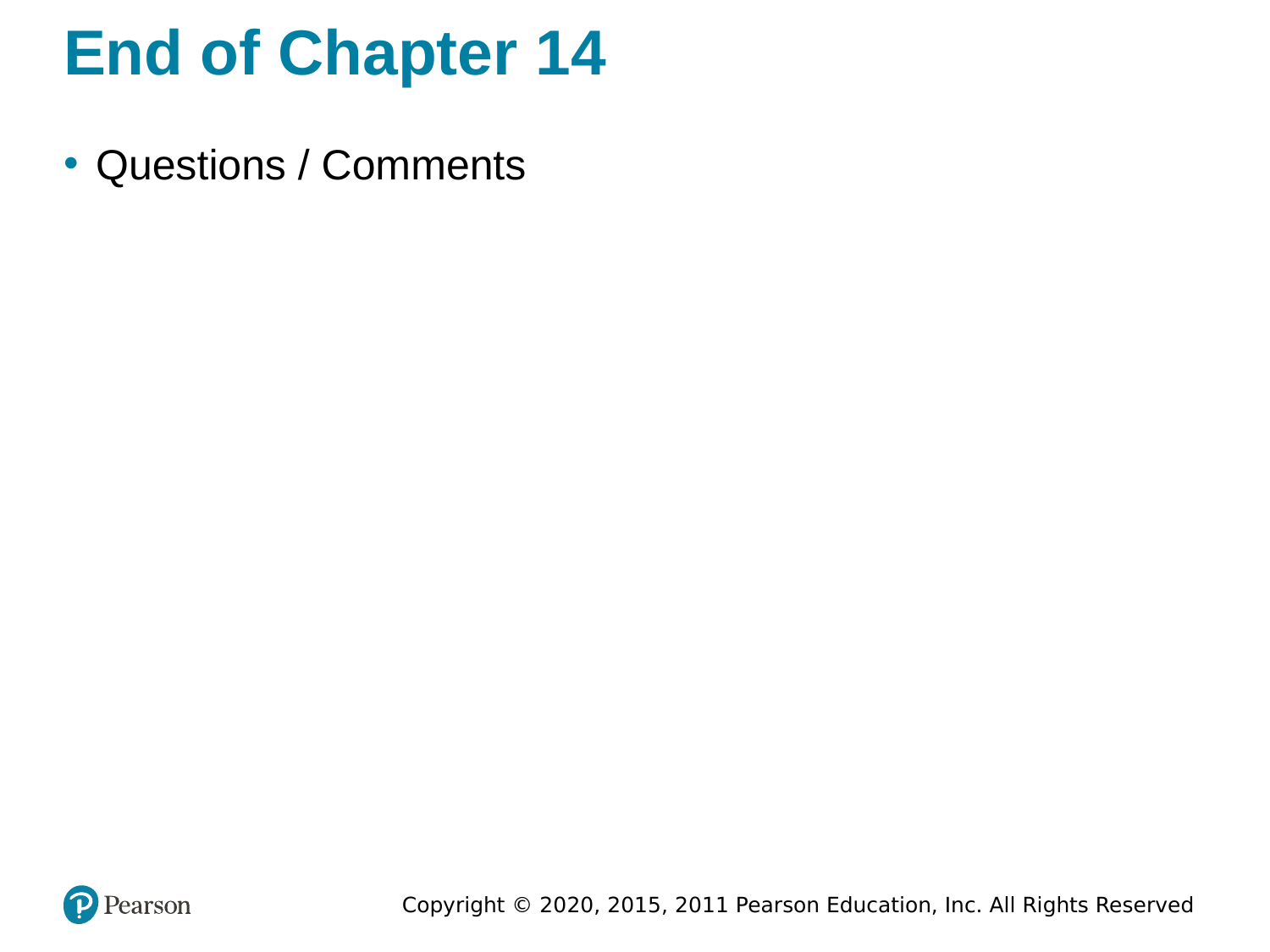

# End of Chapter 14
Questions / Comments